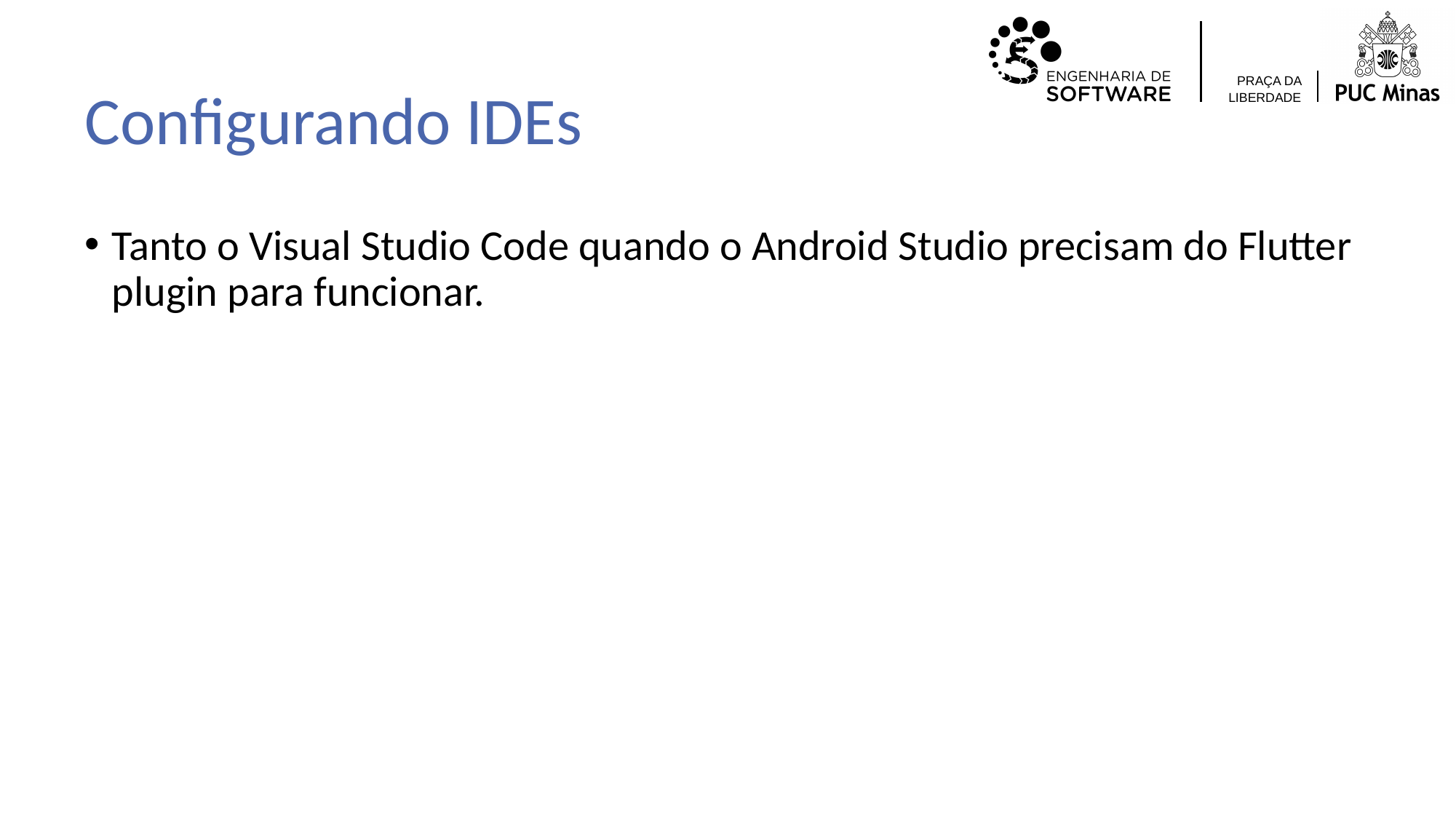

# Configurando IDEs
Tanto o Visual Studio Code quando o Android Studio precisam do Flutter plugin para funcionar.